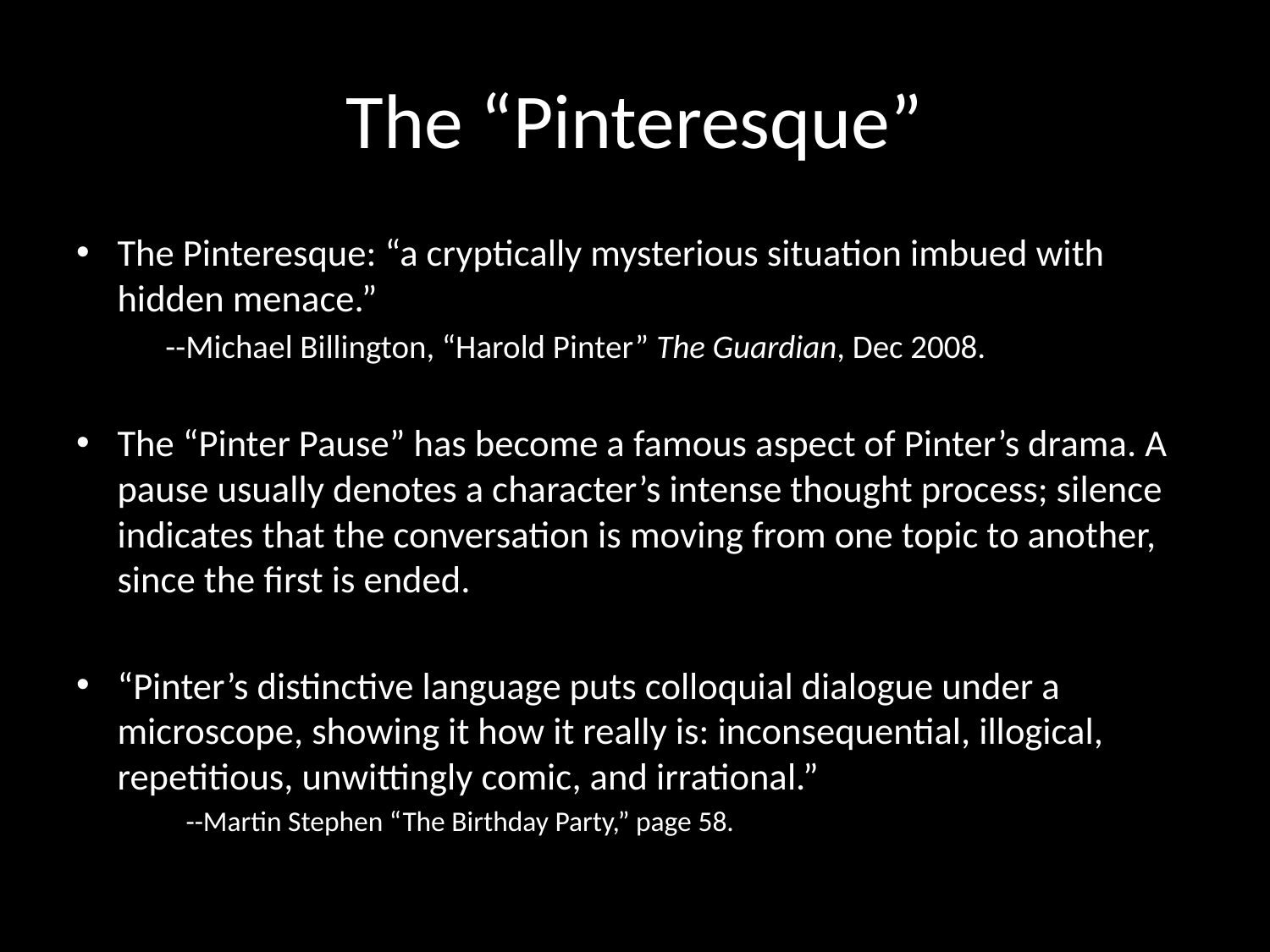

# The “Pinteresque”
The Pinteresque: “a cryptically mysterious situation imbued with hidden menace.”
	--Michael Billington, “Harold Pinter” The Guardian, Dec 2008.

The “Pinter Pause” has become a famous aspect of Pinter’s drama. A pause usually denotes a character’s intense thought process; silence indicates that the conversation is moving from one topic to another, since the first is ended.

“Pinter’s distinctive language puts colloquial dialogue under a microscope, showing it how it really is: inconsequential, illogical, repetitious, unwittingly comic, and irrational.”
--Martin Stephen “The Birthday Party,” page 58.